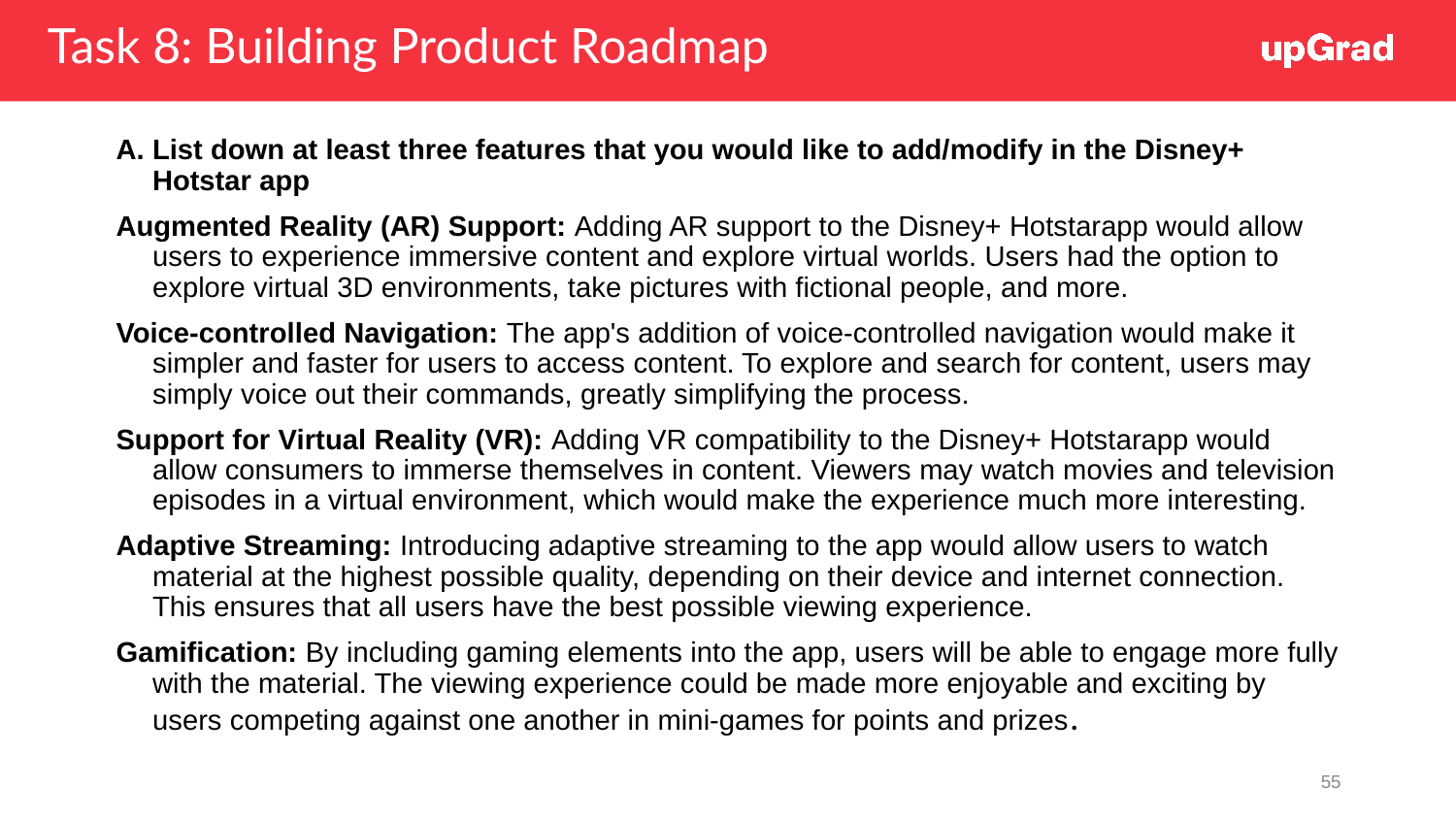

# Task 8: Building Product Roadmap
A. List down at least three features that you would like to add/modify in the Disney+ Hotstar app
Augmented Reality (AR) Support: Adding AR support to the Disney+ Hotstarapp would allow users to experience immersive content and explore virtual worlds. Users had the option to explore virtual 3D environments, take pictures with fictional people, and more.
Voice-controlled Navigation: The app's addition of voice-controlled navigation would make it simpler and faster for users to access content. To explore and search for content, users may simply voice out their commands, greatly simplifying the process.
Support for Virtual Reality (VR): Adding VR compatibility to the Disney+ Hotstarapp would allow consumers to immerse themselves in content. Viewers may watch movies and television episodes in a virtual environment, which would make the experience much more interesting.
Adaptive Streaming: Introducing adaptive streaming to the app would allow users to watch material at the highest possible quality, depending on their device and internet connection. This ensures that all users have the best possible viewing experience.
Gamification: By including gaming elements into the app, users will be able to engage more fully with the material. The viewing experience could be made more enjoyable and exciting by users competing against one another in mini-games for points and prizes.
55